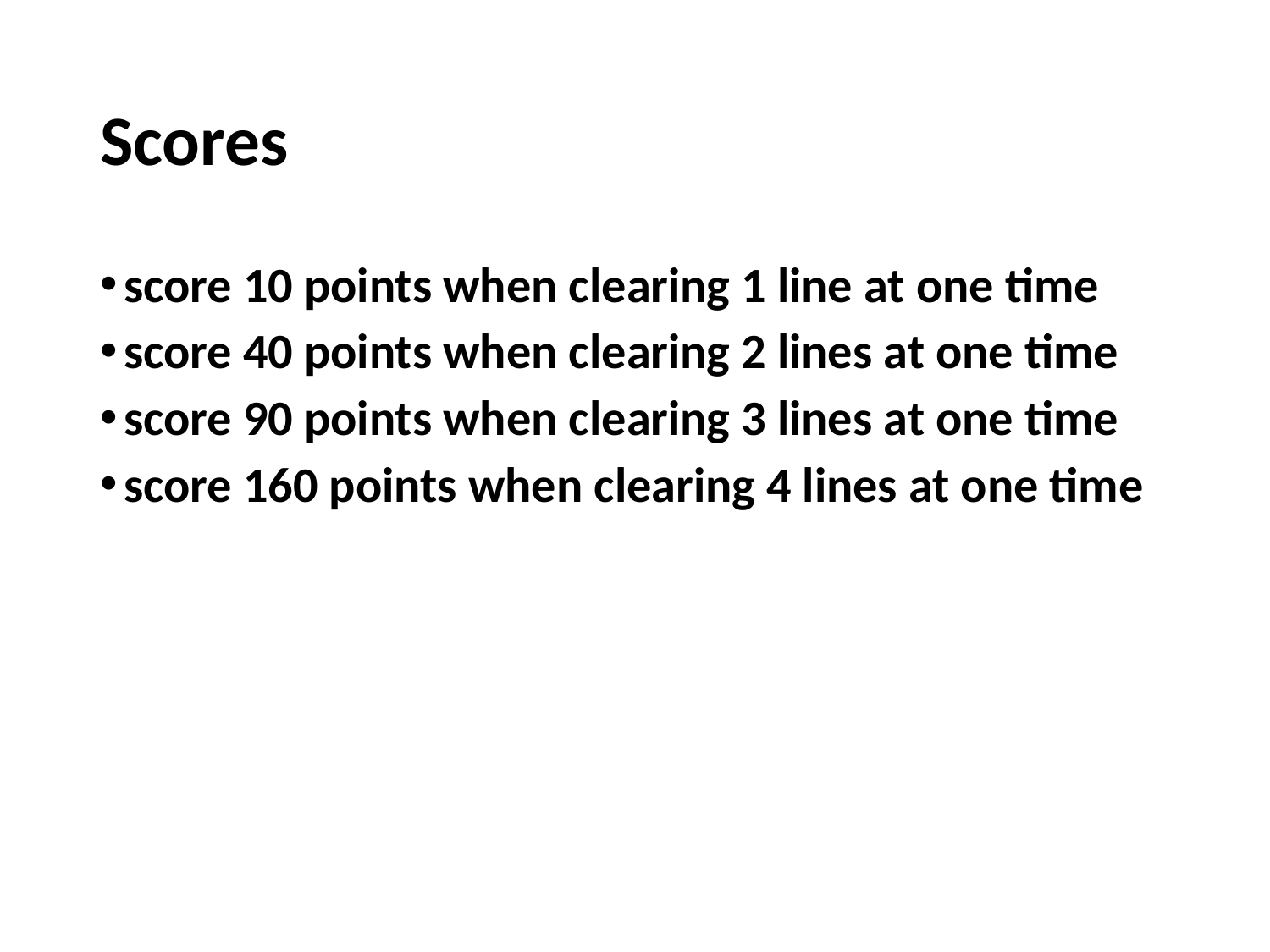

# Scores
score 10 points when clearing 1 line at one time
score 40 points when clearing 2 lines at one time
score 90 points when clearing 3 lines at one time
score 160 points when clearing 4 lines at one time